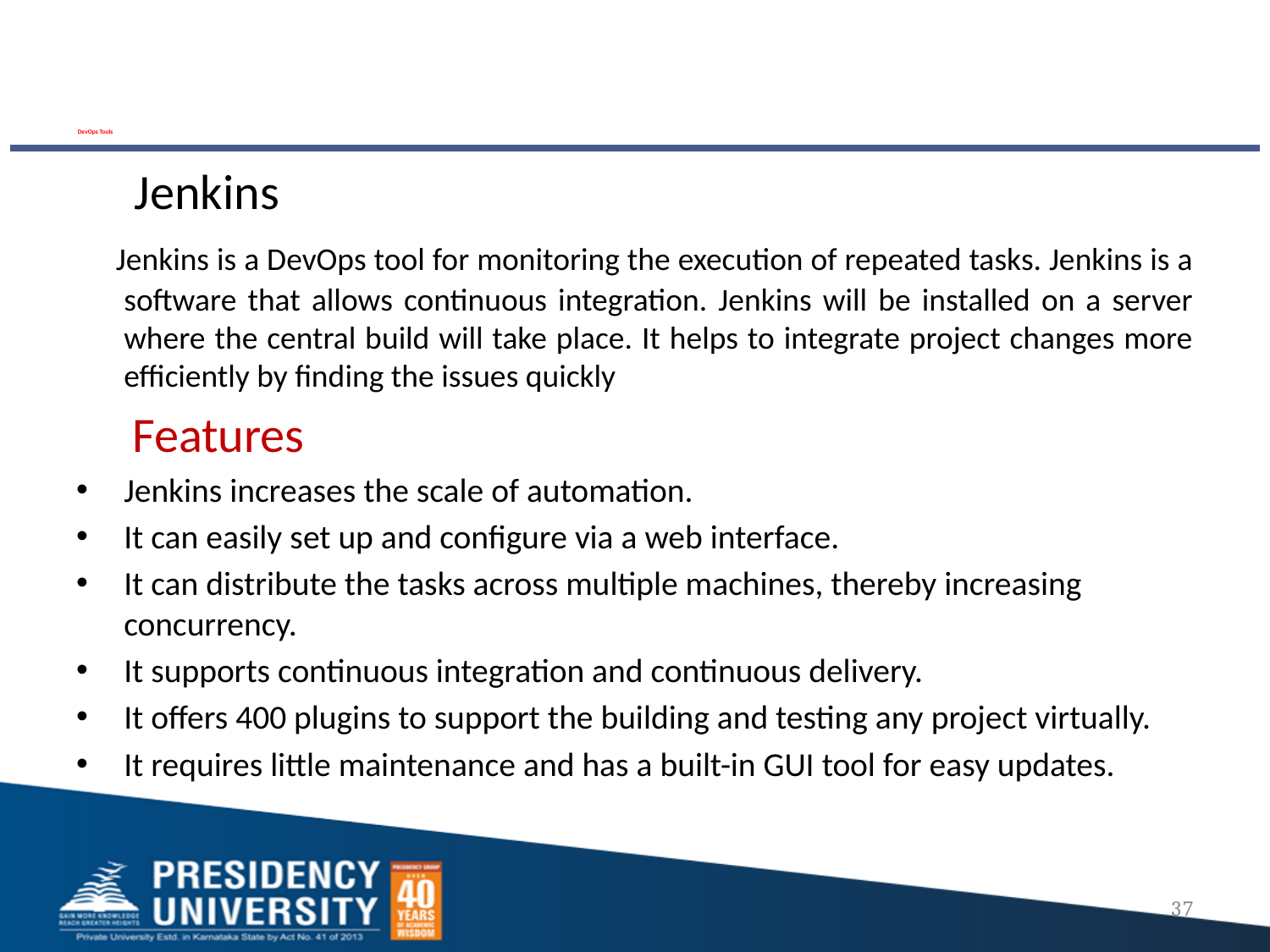

# DevOps Tools
    Jenkins
    Jenkins is a DevOps tool for monitoring the execution of repeated tasks. Jenkins is a software that allows continuous integration. Jenkins will be installed on a server where the central build will take place. It helps to integrate project changes more efficiently by finding the issues quickly
     Features
Jenkins increases the scale of automation.
It can easily set up and configure via a web interface.
It can distribute the tasks across multiple machines, thereby increasing concurrency.
It supports continuous integration and continuous delivery.
It offers 400 plugins to support the building and testing any project virtually.
It requires little maintenance and has a built-in GUI tool for easy updates.

37